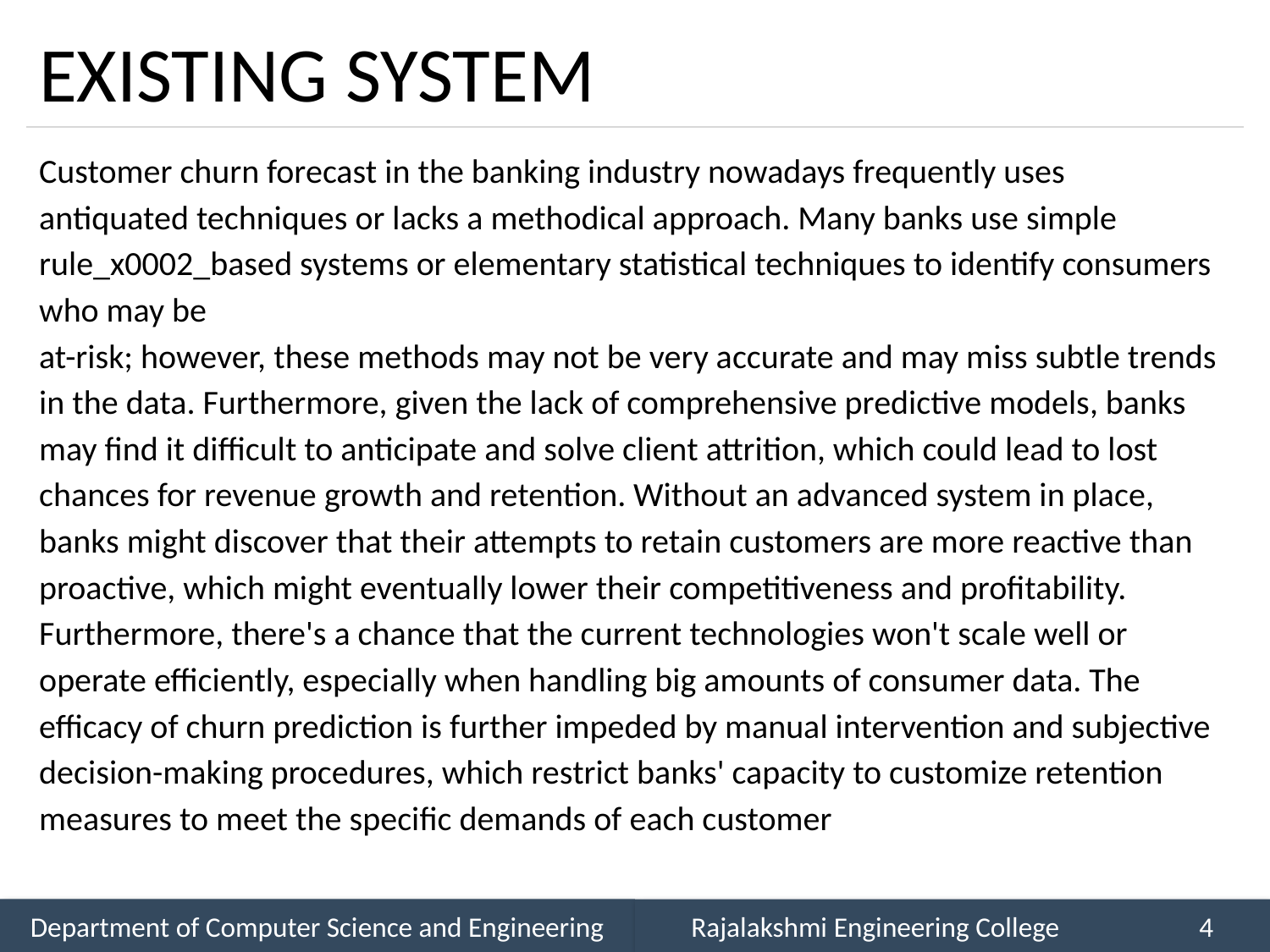

# EXISTING SYSTEM
Customer churn forecast in the banking industry nowadays frequently uses
antiquated techniques or lacks a methodical approach. Many banks use simple rule_x0002_based systems or elementary statistical techniques to identify consumers who may be
at-risk; however, these methods may not be very accurate and may miss subtle trends
in the data. Furthermore, given the lack of comprehensive predictive models, banks
may find it difficult to anticipate and solve client attrition, which could lead to lost
chances for revenue growth and retention. Without an advanced system in place,
banks might discover that their attempts to retain customers are more reactive than
proactive, which might eventually lower their competitiveness and profitability.
Furthermore, there's a chance that the current technologies won't scale well or
operate efficiently, especially when handling big amounts of consumer data. The
efficacy of churn prediction is further impeded by manual intervention and subjective
decision-making procedures, which restrict banks' capacity to customize retention
measures to meet the specific demands of each customer